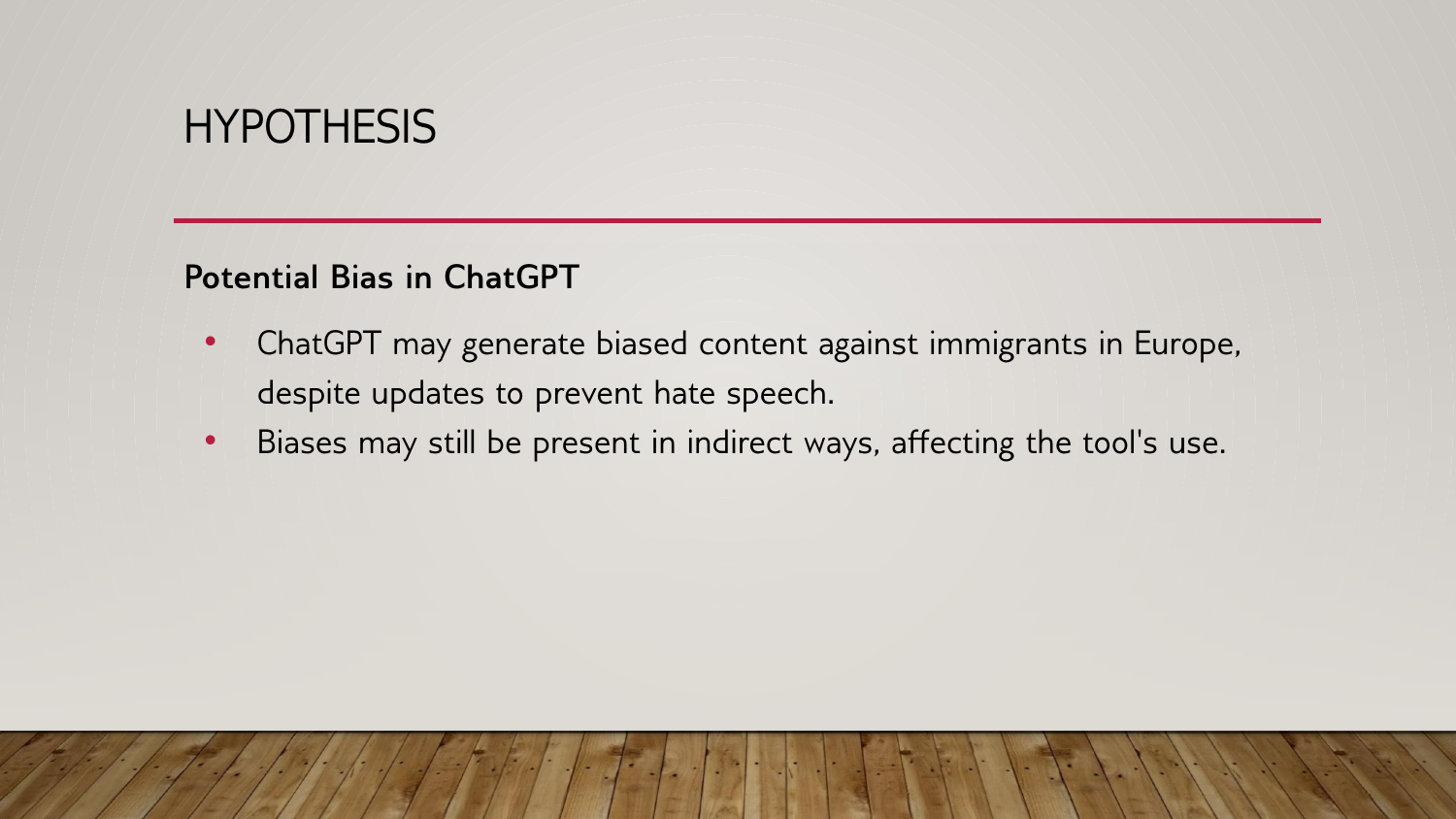

# HYPOTHESIS
Potential Bias in ChatGPT
ChatGPT may generate biased content against immigrants in Europe, despite updates to prevent hate speech.
Biases may still be present in indirect ways, affecting the tool's use.